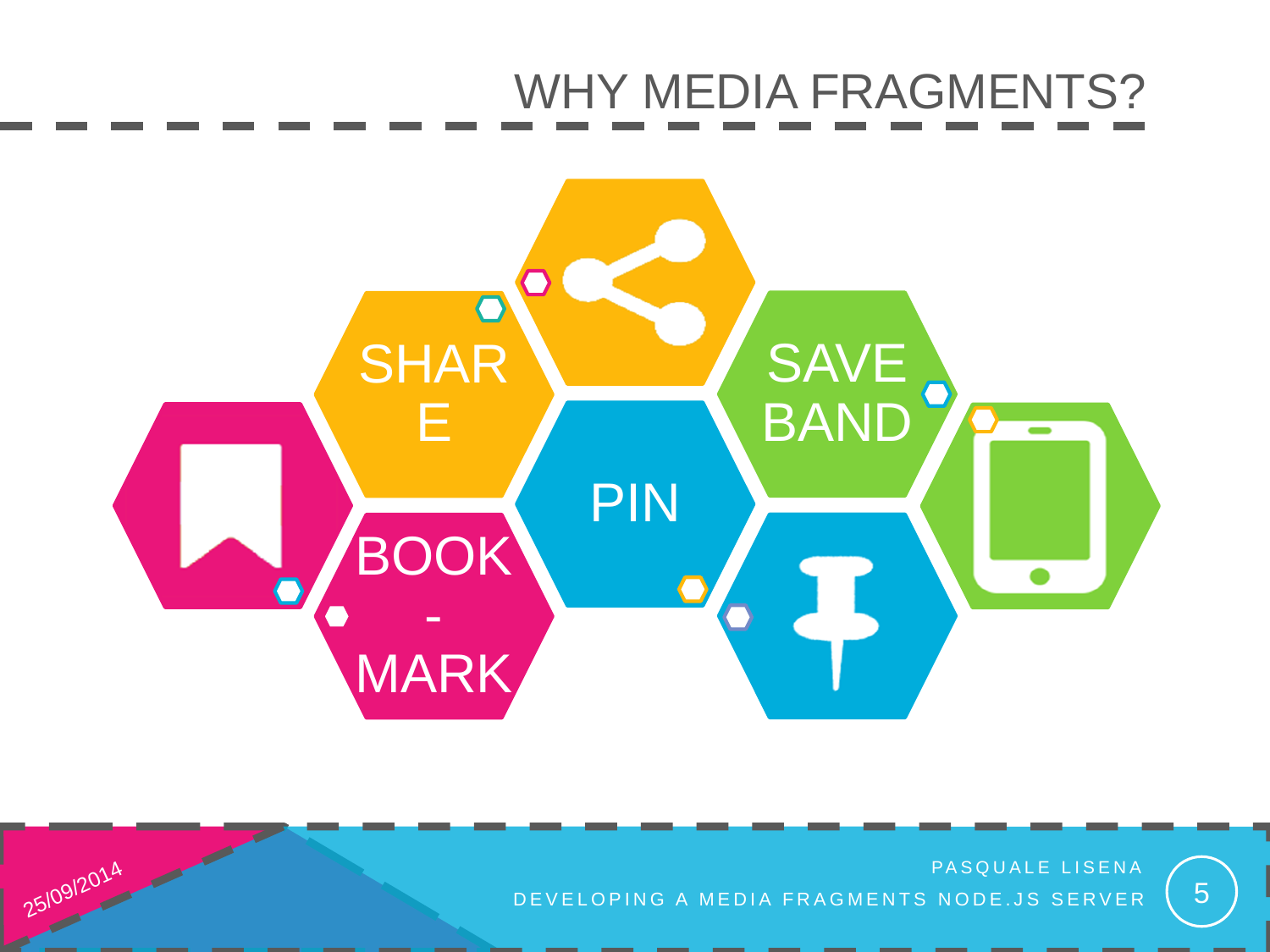

# WHY media fragments?
BOOK- MARK
PIN
SHARE
SAVE BAND
5
25/09/2014